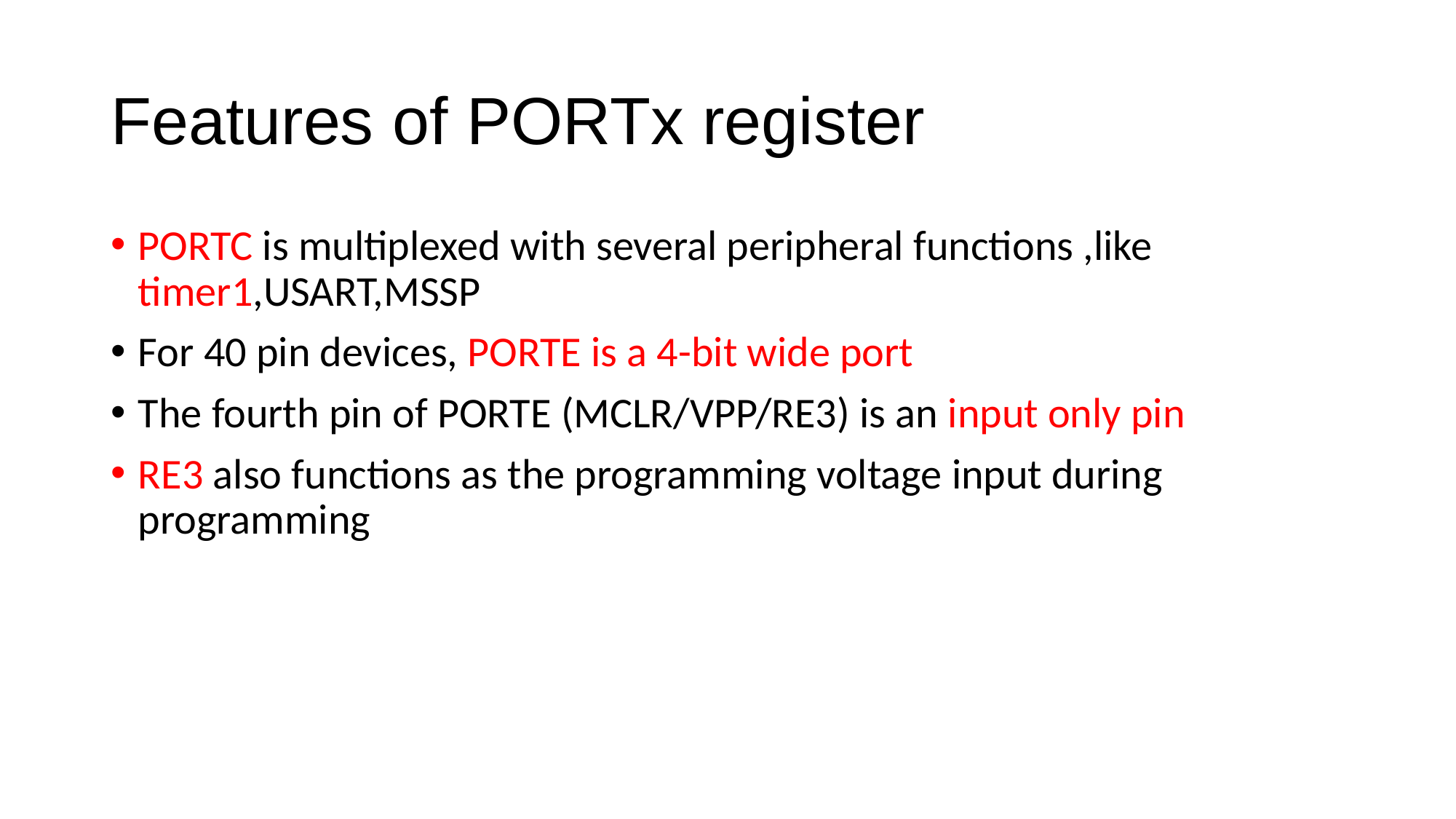

# Features of PORTx register
PORTC is multiplexed with several peripheral functions ,like timer1,USART,MSSP
For 40 pin devices, PORTE is a 4-bit wide port
The fourth pin of PORTE (MCLR/VPP/RE3) is an input only pin
RE3 also functions as the programming voltage input during programming
18